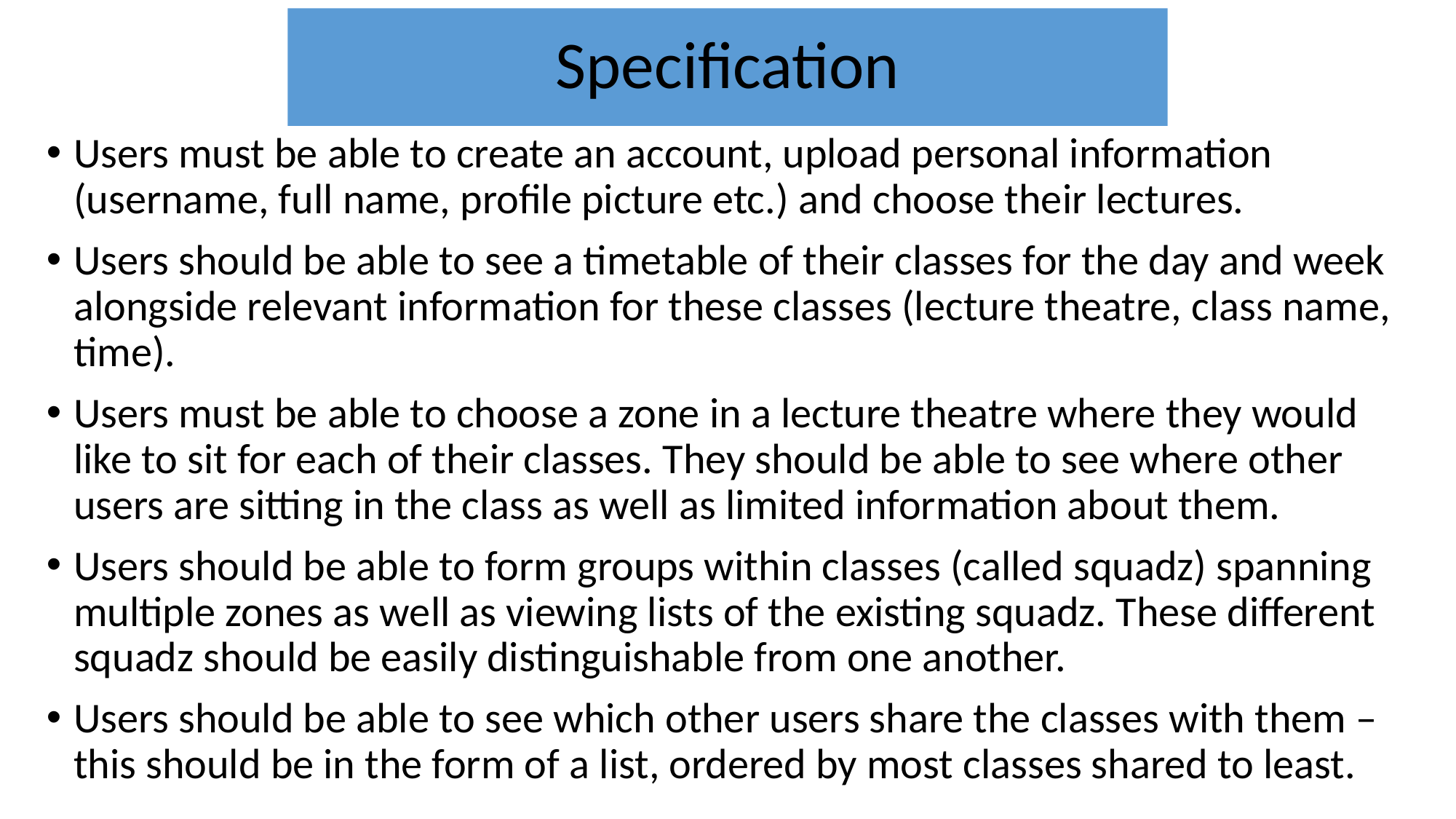

# Specification
Users must be able to create an account, upload personal information (username, full name, profile picture etc.) and choose their lectures.
Users should be able to see a timetable of their classes for the day and week alongside relevant information for these classes (lecture theatre, class name, time).
Users must be able to choose a zone in a lecture theatre where they would like to sit for each of their classes. They should be able to see where other users are sitting in the class as well as limited information about them.
Users should be able to form groups within classes (called squadz) spanning multiple zones as well as viewing lists of the existing squadz. These different squadz should be easily distinguishable from one another.
Users should be able to see which other users share the classes with them – this should be in the form of a list, ordered by most classes shared to least.